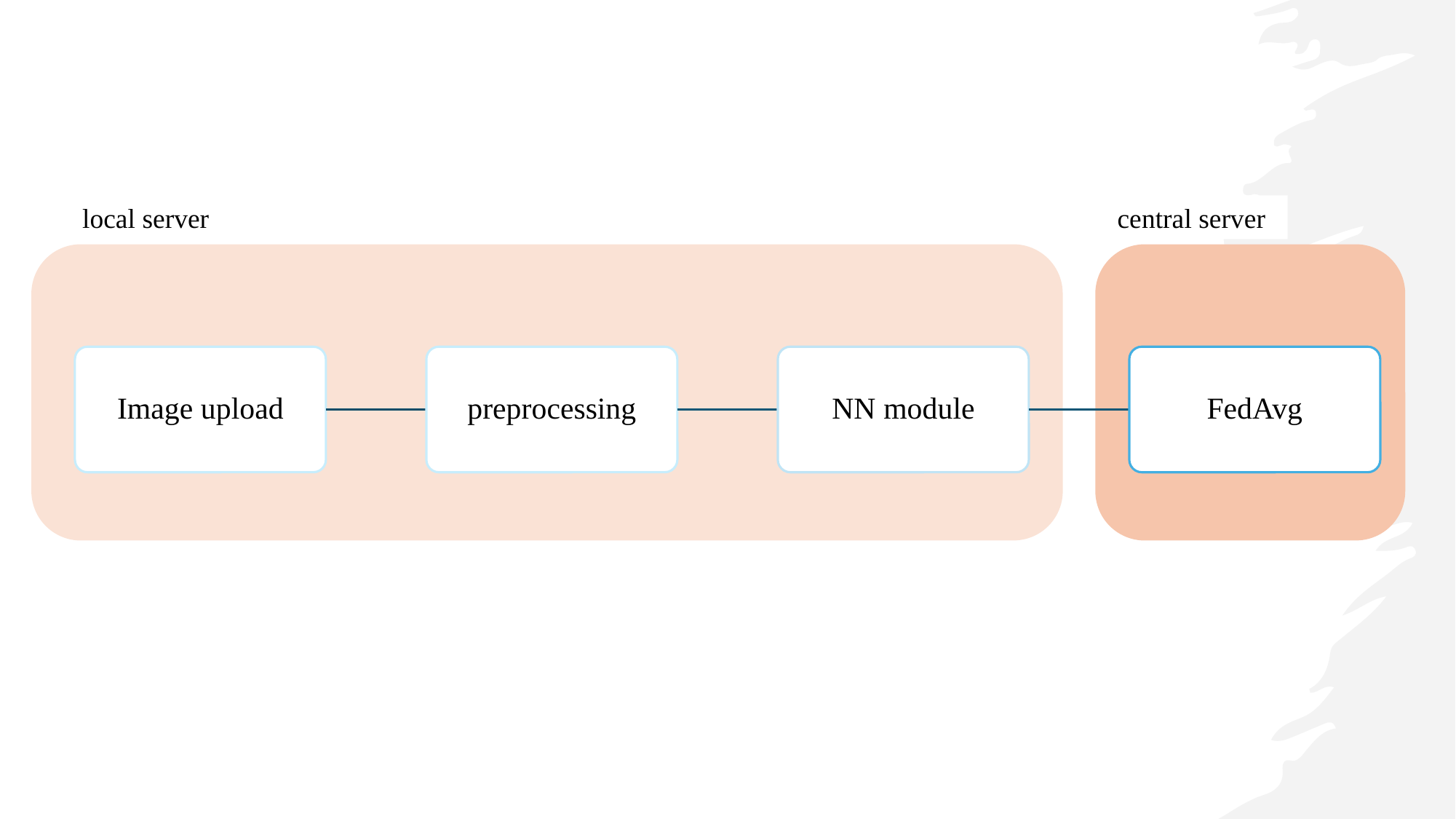

local server
central server

Image upload
preprocessing
NN module
FedAvg